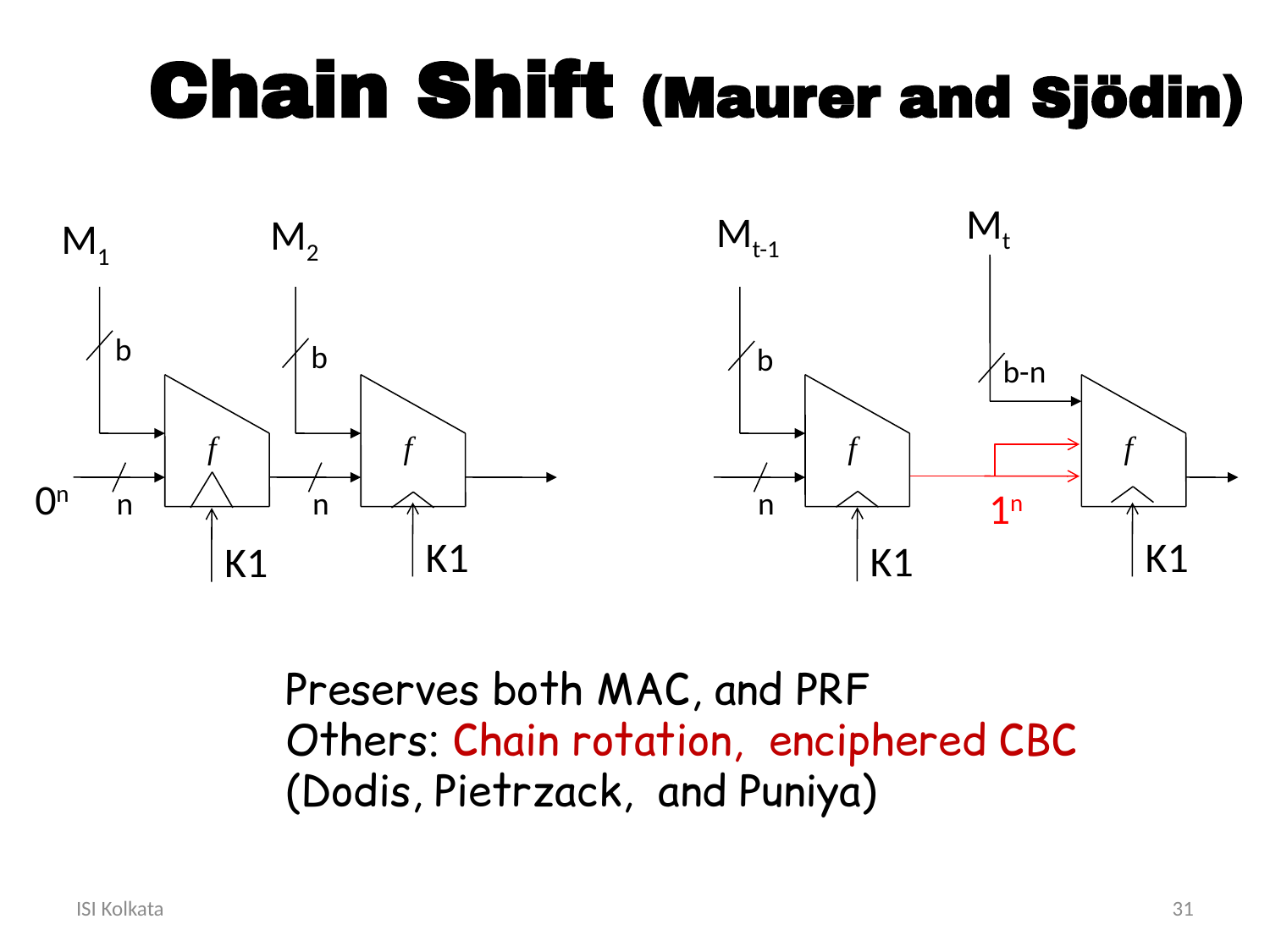

Chain Shift (Maurer and Sjödin)
Mt
Mt-1
M2
M1

b

b
b

b-n

f

f
f
f

0n

n

n

n

1n
K1
K1
K1
K1
Preserves both MAC, and PRF
Others: Chain rotation,  enciphered CBC (Dodis, Pietrzack,  and Puniya)
ISI Kolkata
31